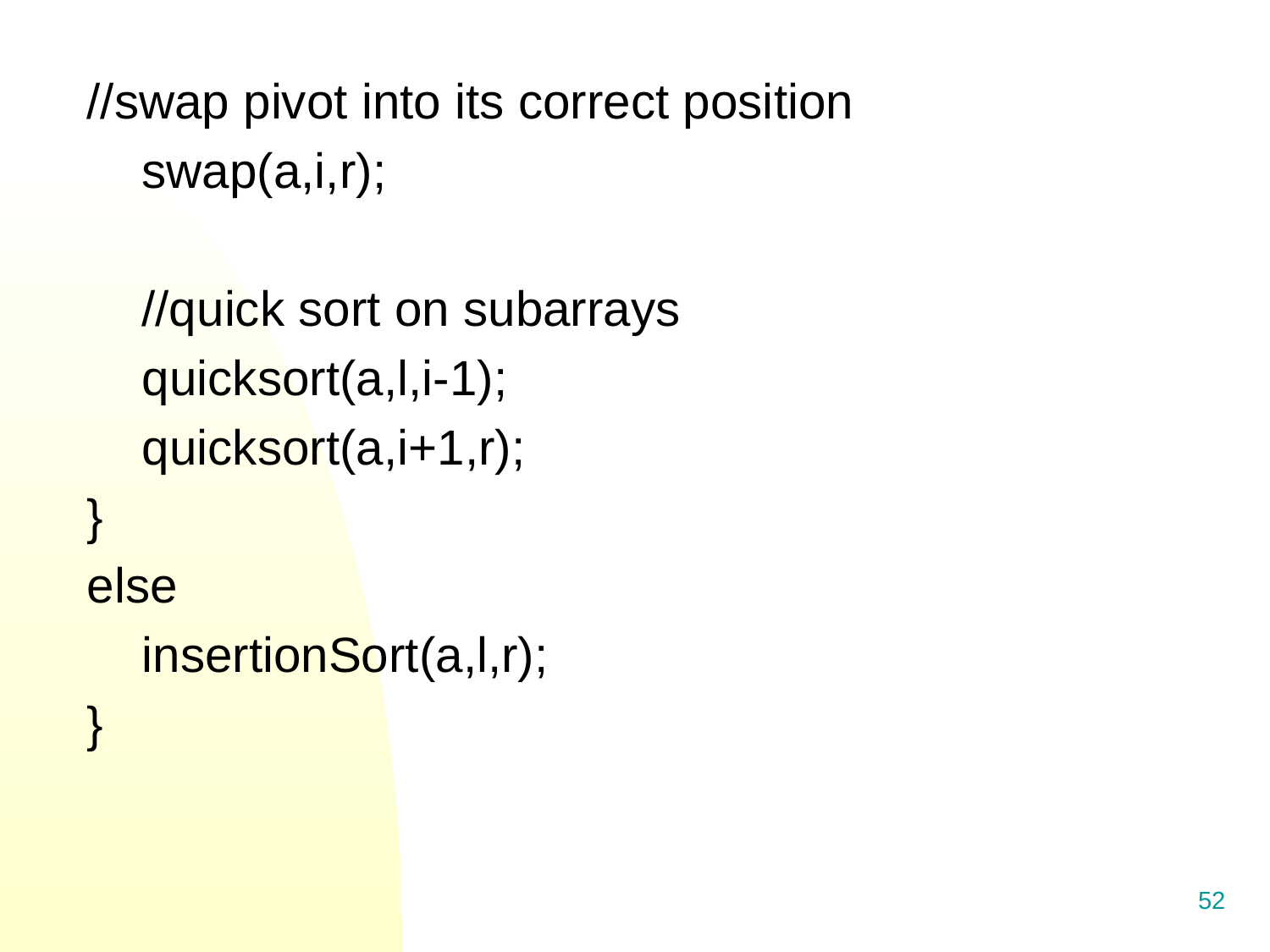

//swap pivot into its correct position
    swap(a,i,r);

    //quick sort on subarrays
    quicksort(a,l,i-1);
    quicksort(a,i+1,r);
}
else
    insertionSort(a,l,r);
}
52